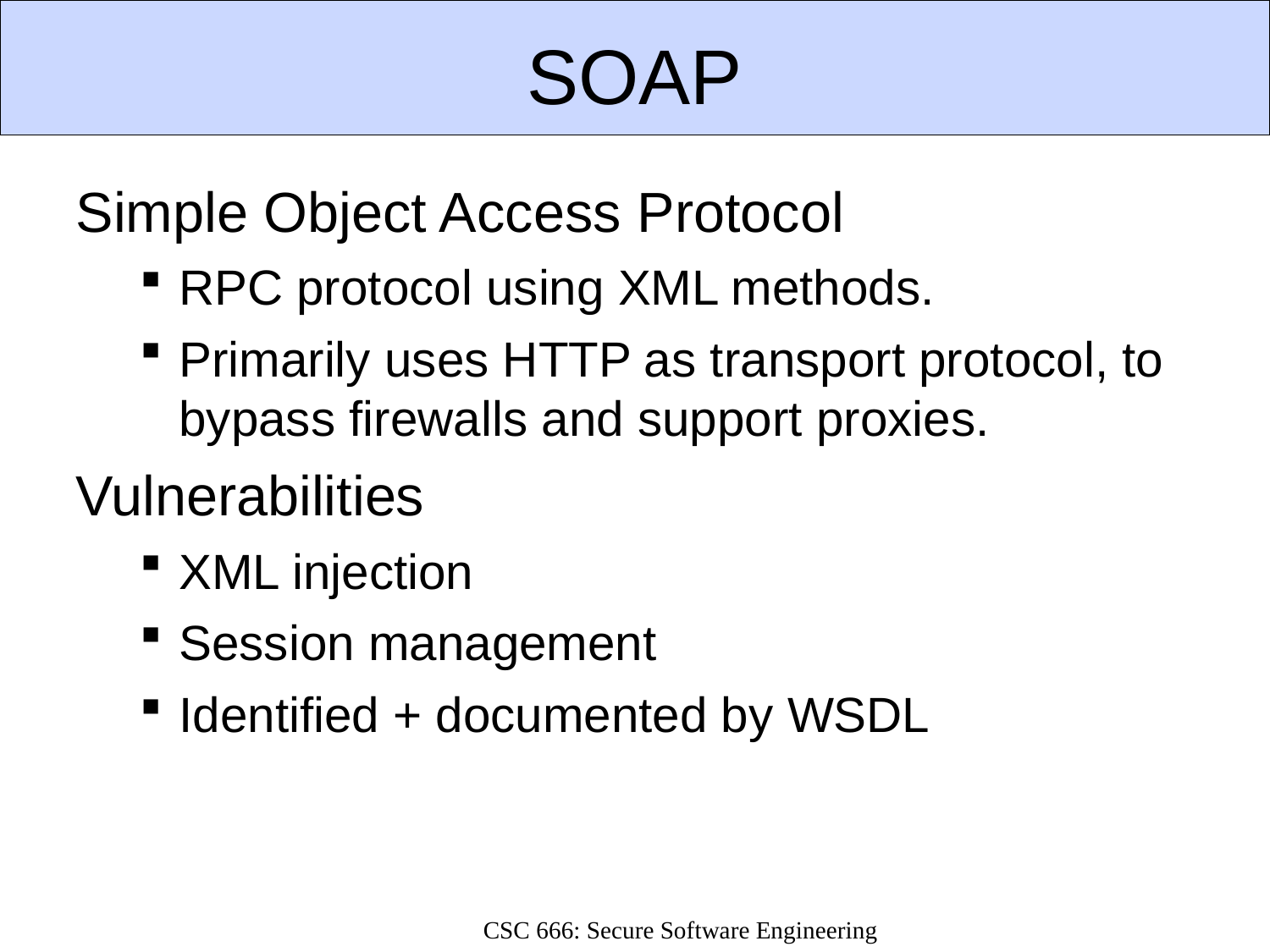

# SOAP
Simple Object Access Protocol
RPC protocol using XML methods.
Primarily uses HTTP as transport protocol, to bypass firewalls and support proxies.
Vulnerabilities
XML injection
Session management
Identified + documented by WSDL
CSC 666: Secure Software Engineering